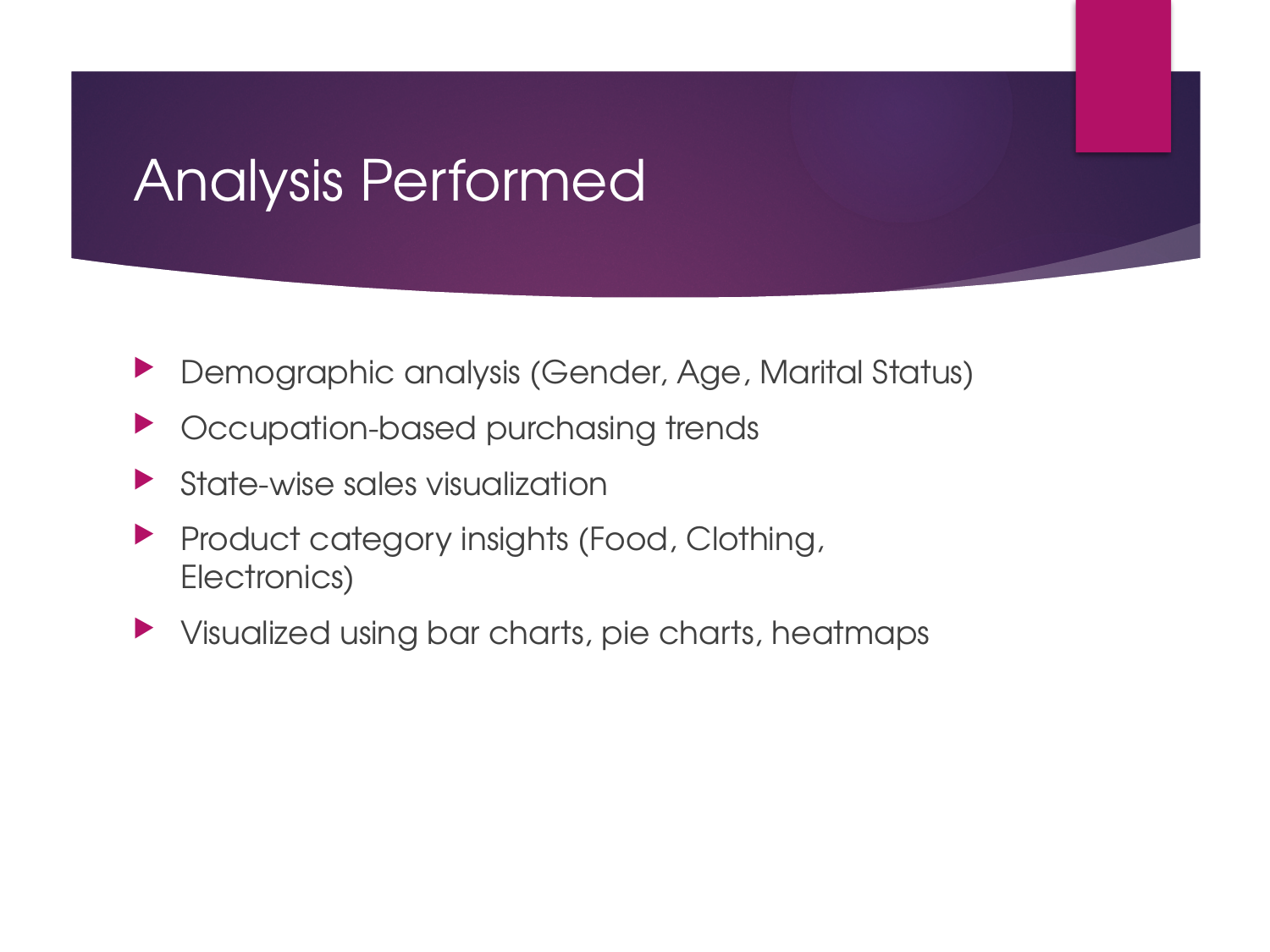

# Analysis Performed
Demographic analysis (Gender, Age, Marital Status)
Occupation-based purchasing trends
State-wise sales visualization
Product category insights (Food, Clothing, Electronics)
Visualized using bar charts, pie charts, heatmaps